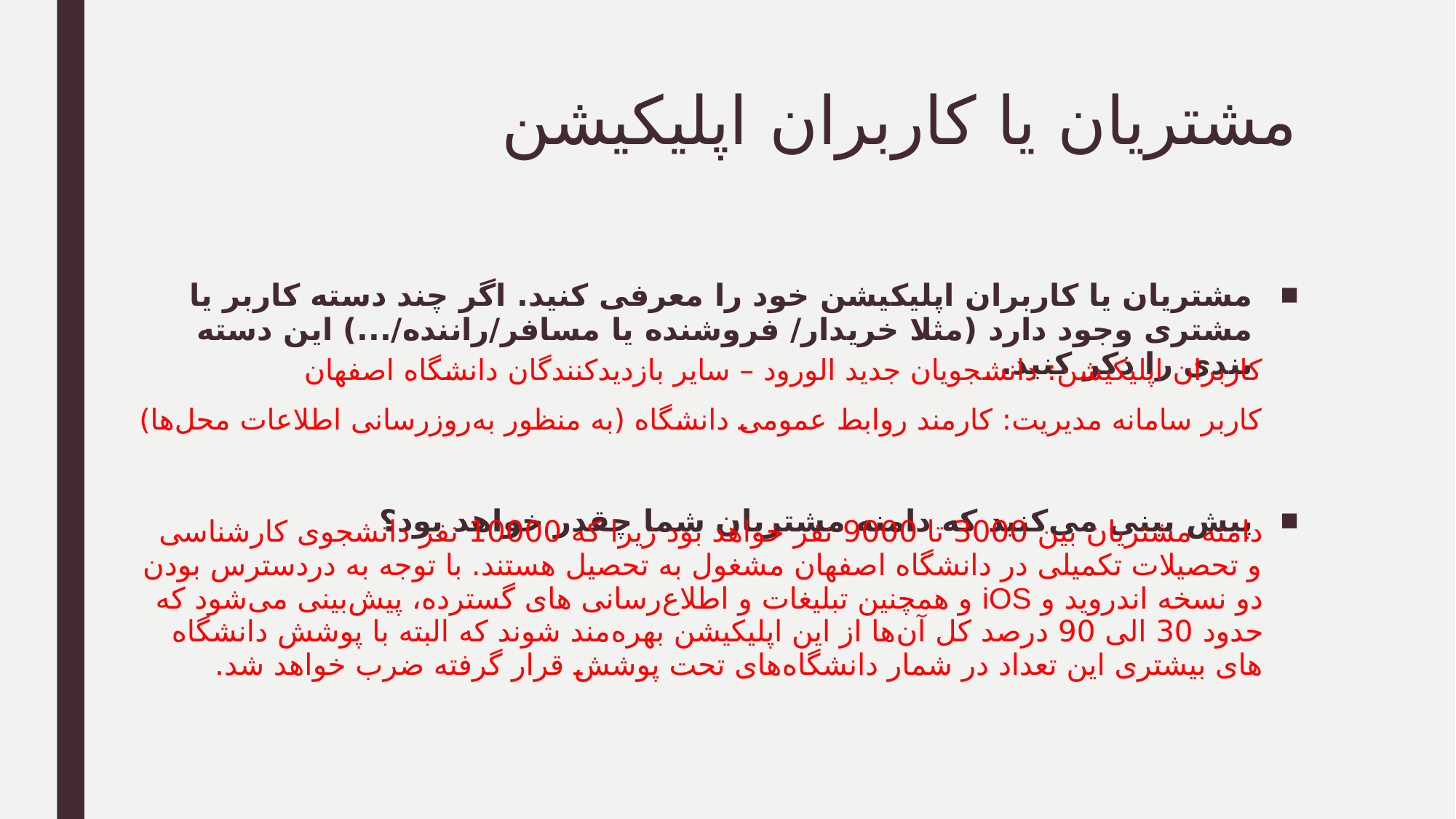

# مشتریان یا کاربران اپلیکیشن
مشتریان یا کاربران اپلیکیشن خود را معرفی کنید. اگر چند دسته کاربر یا مشتری وجود دارد (مثلا خریدار/ فروشنده یا مسافر/راننده/...) این دسته بندی را ذکر کنید.

پیش بینی می‌کنید که دامنه مشتریان شما چقدر خواهد بود؟

کاربران اپلیکیشن: دانشجویان جدید الورود – سایر بازدیدکنندگان دانشگاه اصفهان
کاربر سامانه مدیریت: کارمند روابط عمومی دانشگاه (به منظور به‌روزرسانی اطلاعات محل‌ها)
دامنه مشتریان بین 3000 تا 9000 نفر خواهد بود زیرا که 10000 نفر دانشجوی کارشناسی و تحصیلات تکمیلی در دانشگاه اصفهان مشغول به تحصیل هستند. با توجه به دردسترس بودن دو نسخه اندروید و iOS و همچنین تبلیغات و اطلاع‌رسانی های گسترده، پیش‌بینی می‌شود که حدود 30 الی 90 درصد کل آن‌ها از این اپلیکیشن بهره‌مند شوند که البته با پوشش دانشگاه های بیشتری این تعداد در شمار دانشگاه‌های تحت پوشش قرار گرفته ضرب خواهد شد.